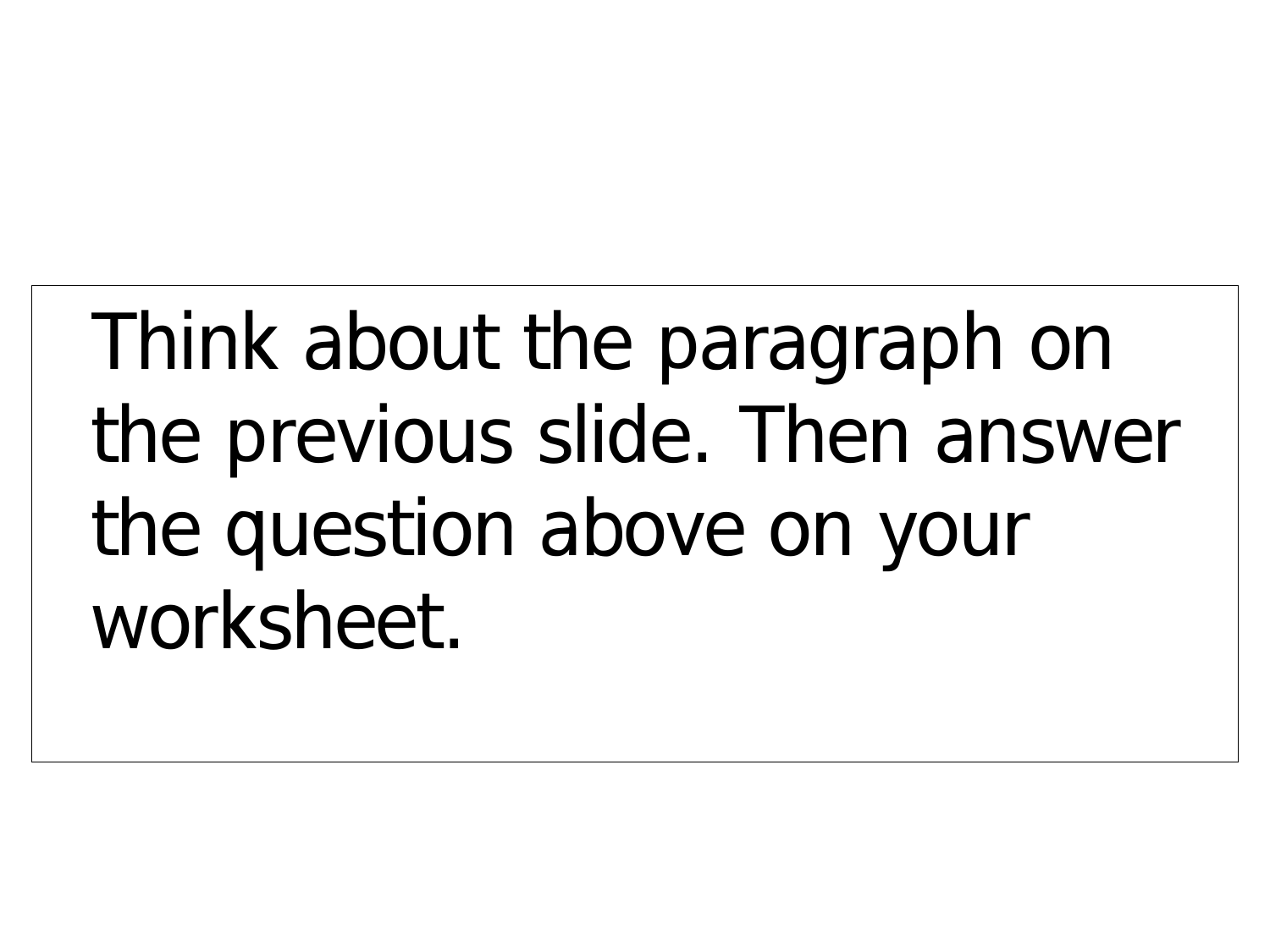

Why on earth do we need pronouns?
	Think about the paragraph on the previous slide. Then answer the question above on your worksheet.